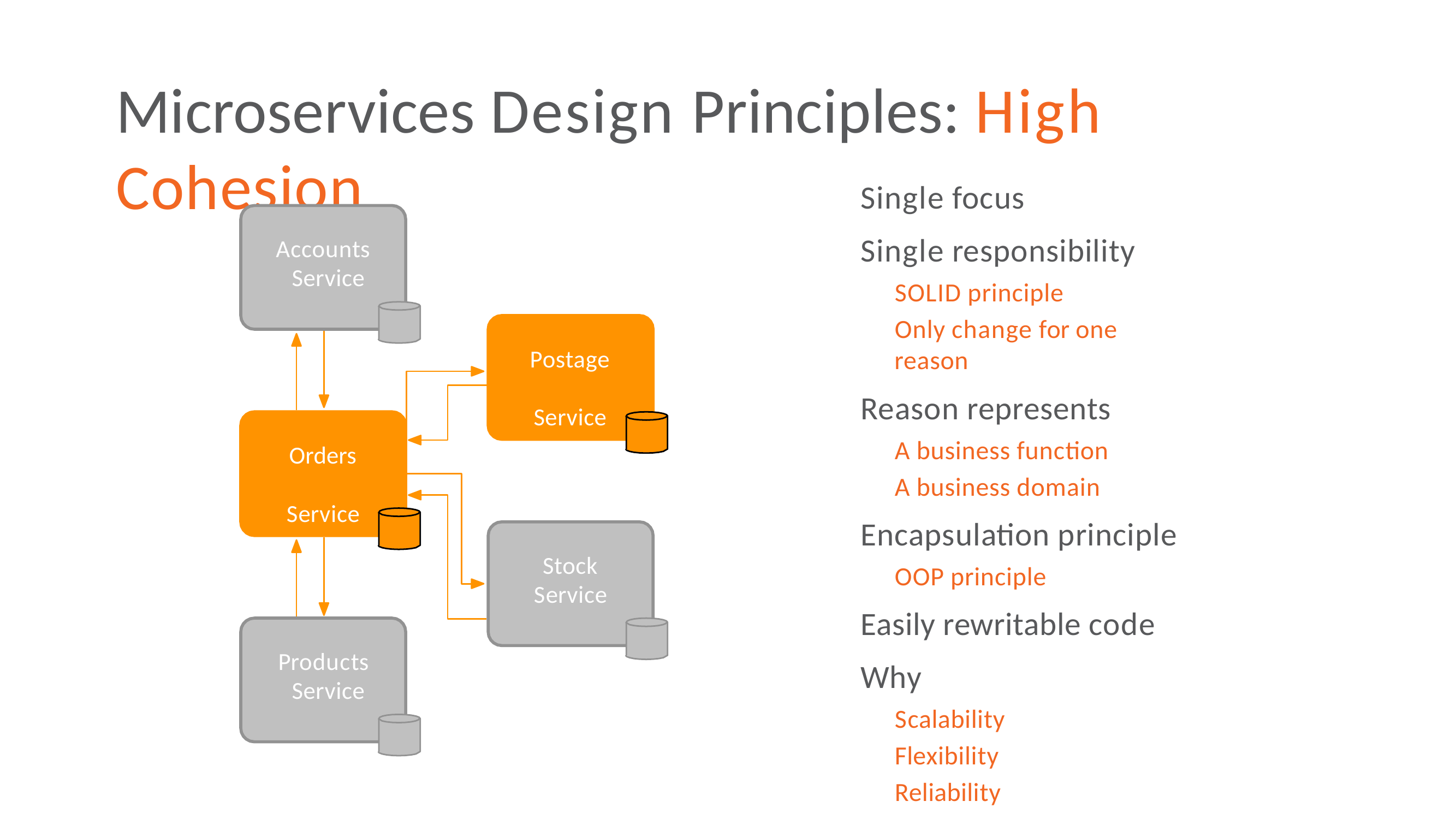

# Microservices Design Principles: High Cohesion
•Single focus

•Single responsibility
•SOLID principle
•Only change for one reason
•Reason represents
•A business function
•A business domain
•Encapsulation principle
•OOP principle
•Easily rewritable code
•Why
•Scalability
•Flexibility
•Reliability
Accounts  Service

Postage  Service

Orders  Service

Stock  Service

Products  Service